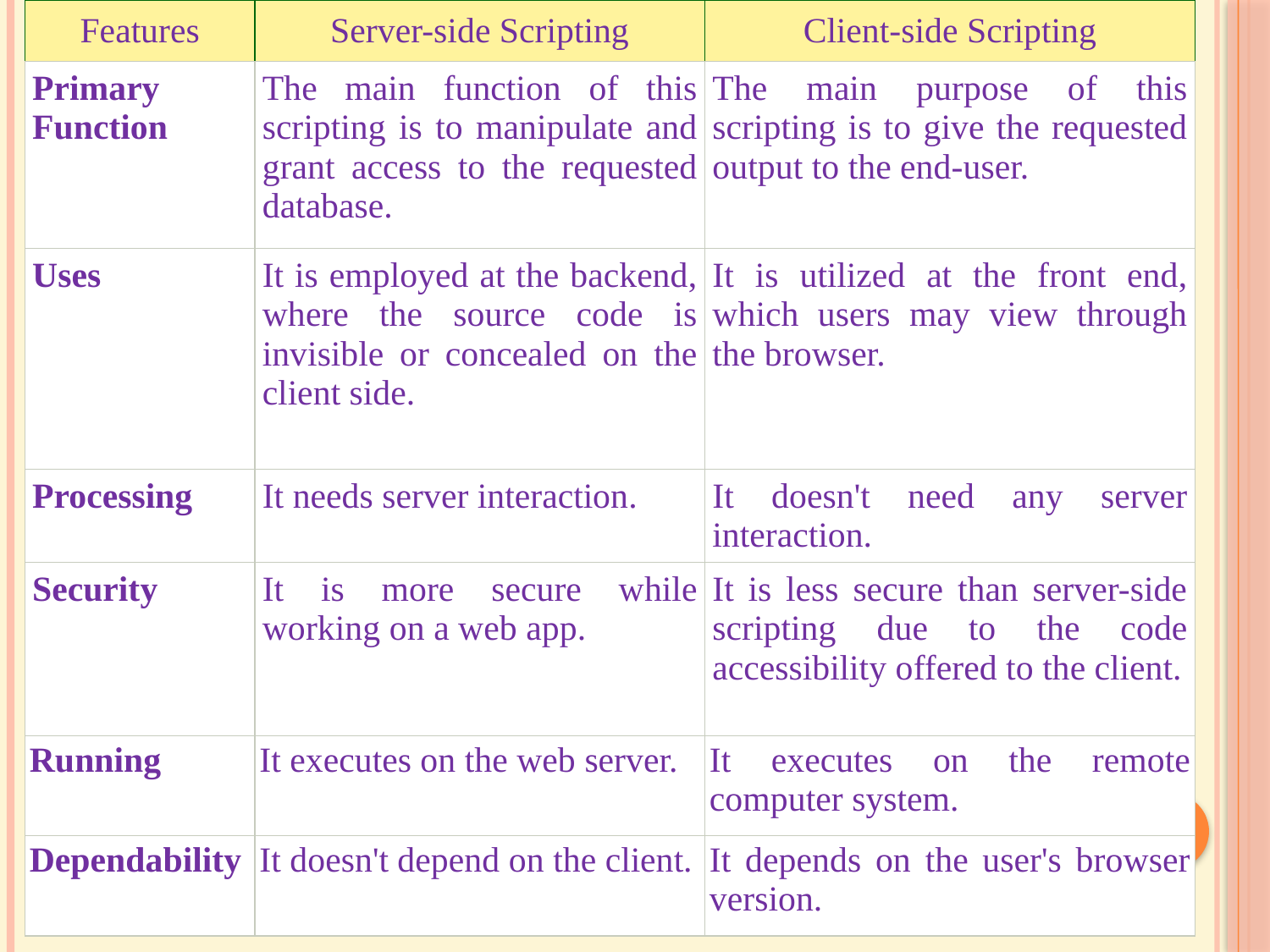

| Features | Server-side Scripting | Client-side Scripting |
| --- | --- | --- |
| Primary Function | The main function of this scripting is to manipulate and grant access to the requested database. | The main purpose of this scripting is to give the requested output to the end-user. |
| Uses | It is employed at the backend, where the source code is invisible or concealed on the client side. | It is utilized at the front end, which users may view through the browser. |
| Processing | It needs server interaction. | It doesn't need any server interaction. |
| Security | It is more secure while working on a web app. | It is less secure than server-side scripting due to the code accessibility offered to the client. |
| Running | It executes on the web server. | It executes on the remote computer system. |
| --- | --- | --- |
| Dependability | It doesn't depend on the client. | It depends on the user's browser version. |